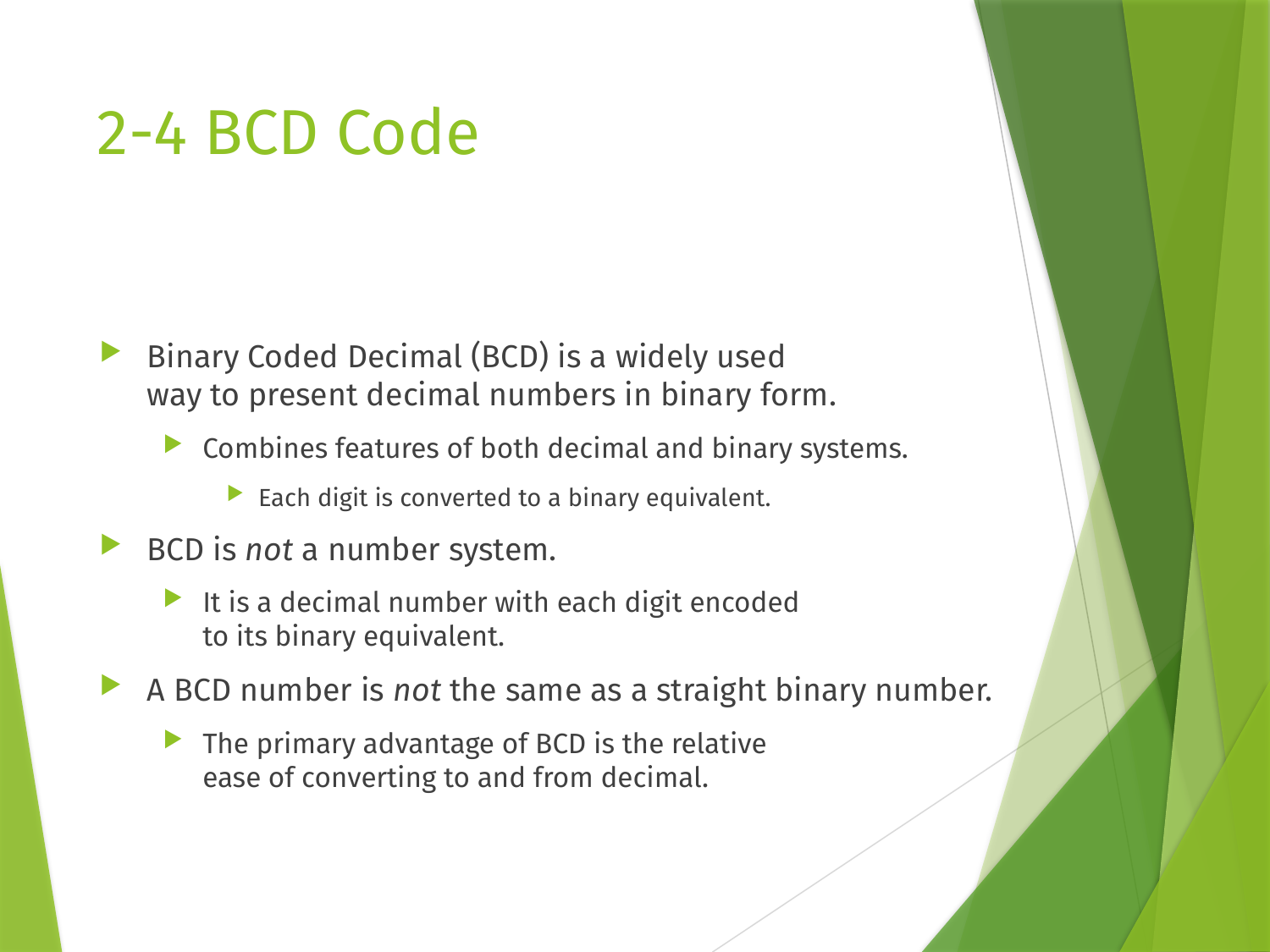

# 2-4 BCD Code
Binary Coded Decimal (BCD) is a widely used
way to present decimal numbers in binary form.
Combines features of both decimal and binary systems.
Each digit is converted to a binary equivalent.
BCD is not a number system.
It is a decimal number with each digit encoded
to its binary equivalent.
A BCD number is not the same as a straight binary number.
The primary advantage of BCD is the relative
ease of converting to and from decimal.